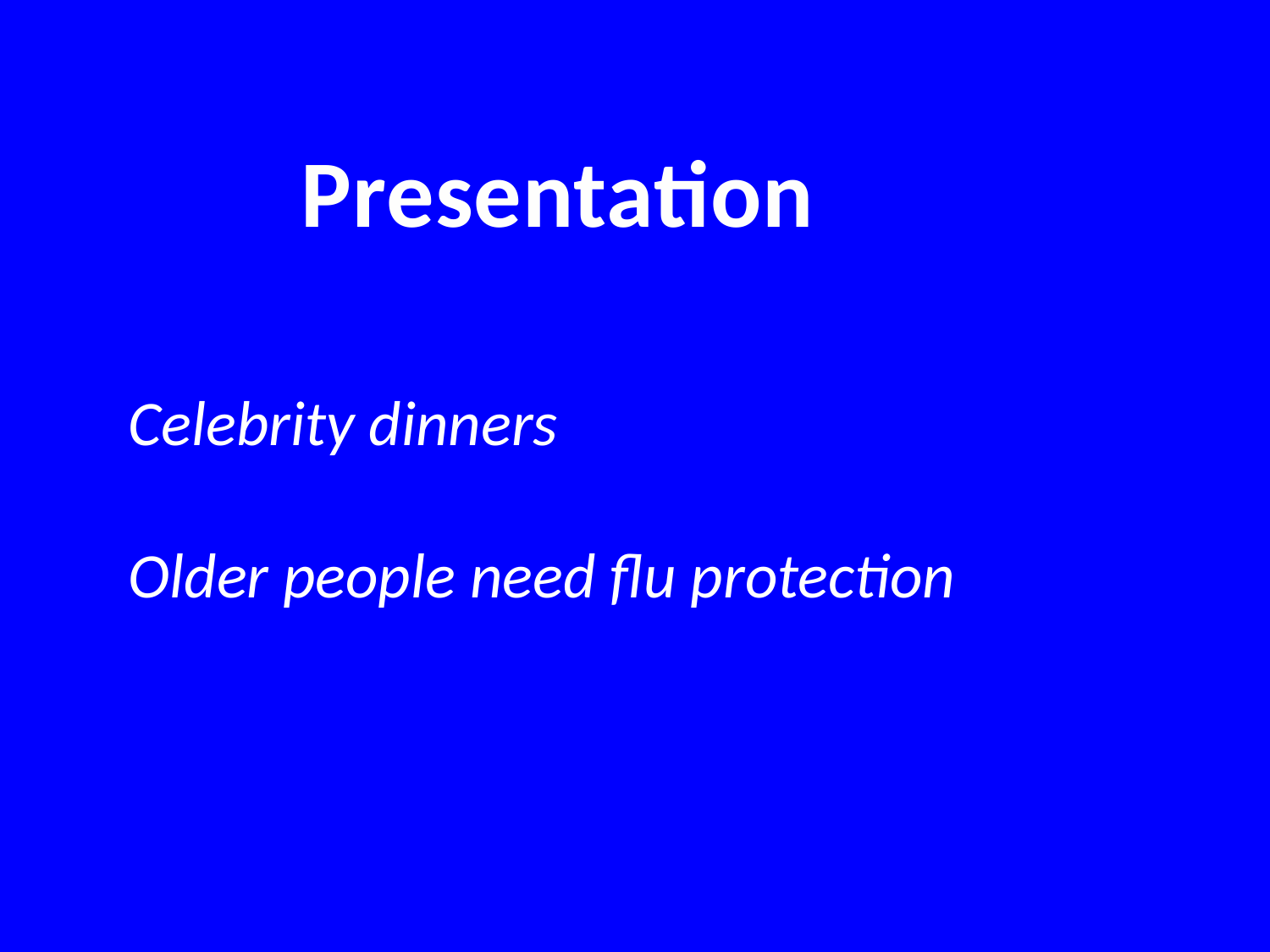

Presentation

Celebrity dinners

Older people need flu protection